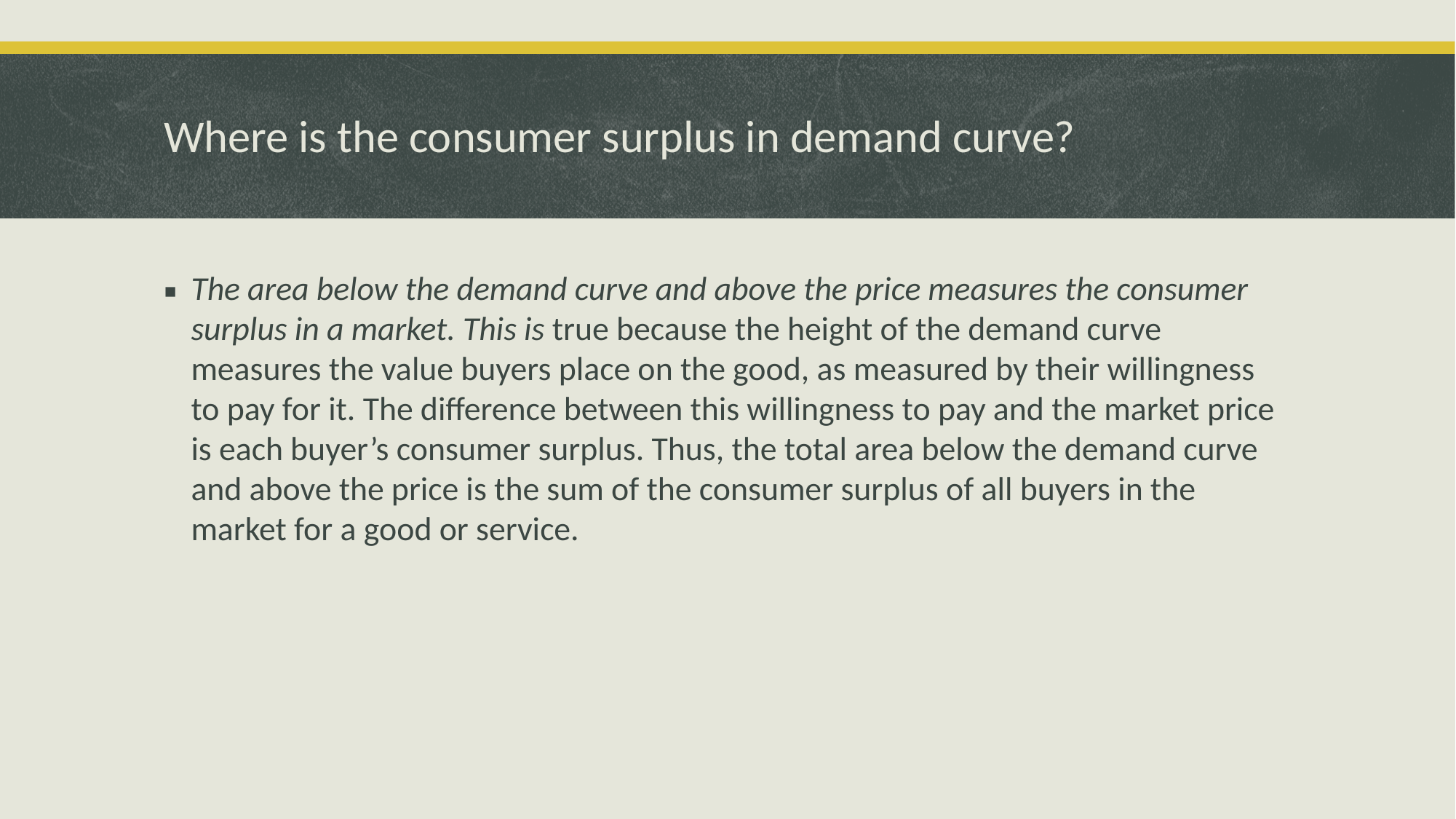

# Where is the consumer surplus in demand curve?
The area below the demand curve and above the price measures the consumer surplus in a market. This is true because the height of the demand curve measures the value buyers place on the good, as measured by their willingness to pay for it. The difference between this willingness to pay and the market price is each buyer’s consumer surplus. Thus, the total area below the demand curve and above the price is the sum of the consumer surplus of all buyers in the market for a good or service.